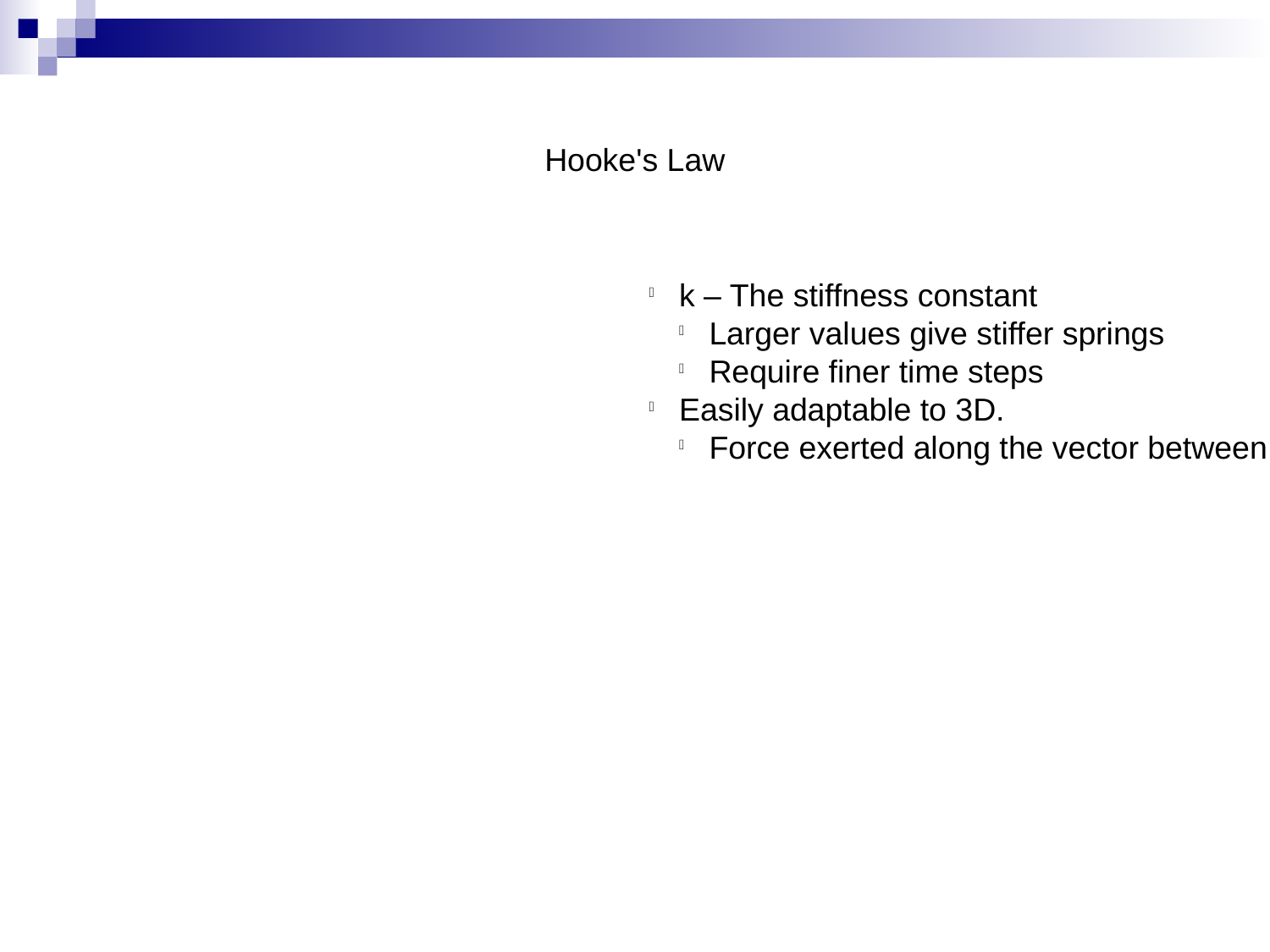

Hooke's Law
k – The stiffness constant
Larger values give stiffer springs
Require finer time steps
Easily adaptable to 3D.
Force exerted along the vector between two end points